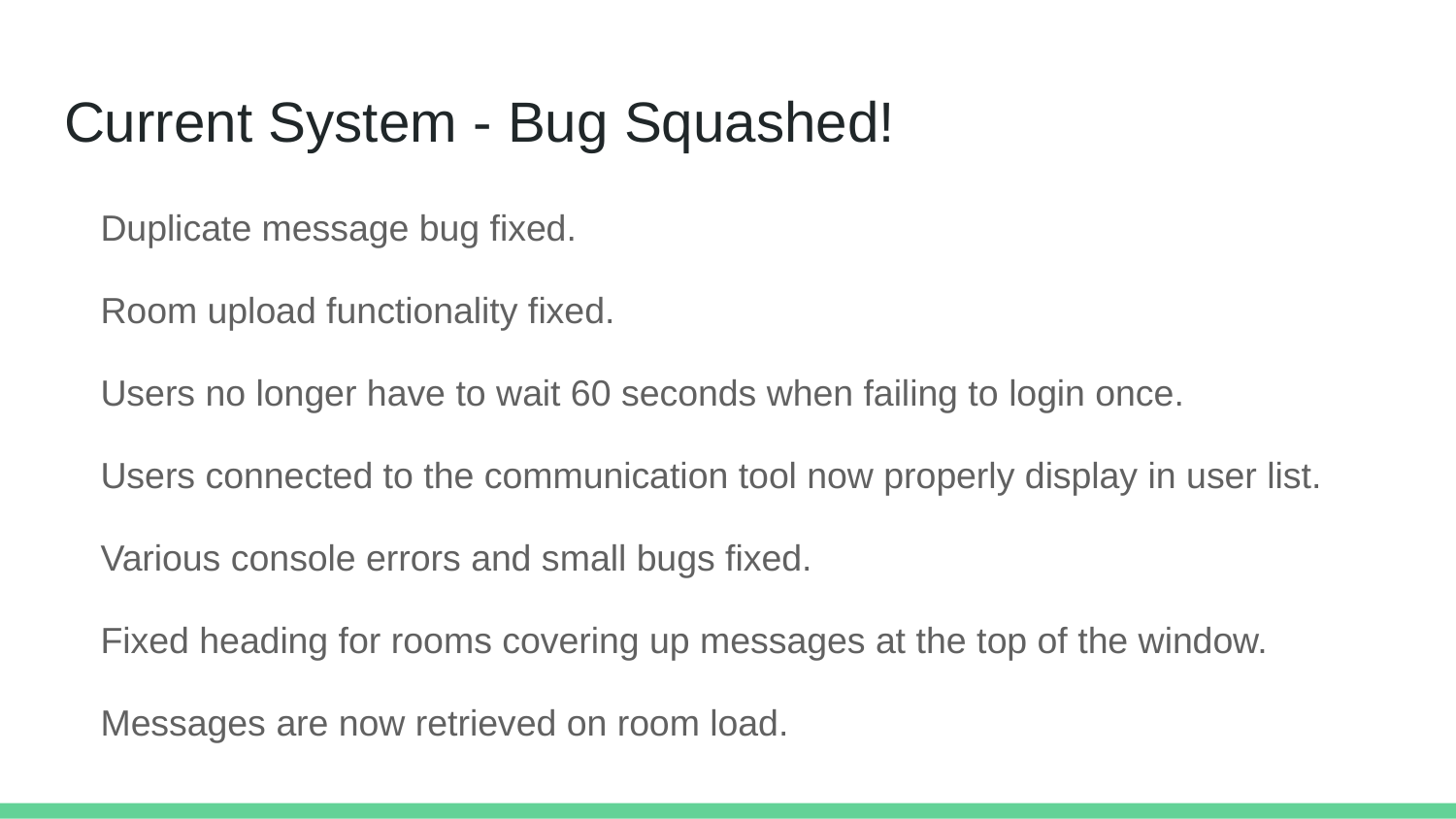

# Current System - Bug Squashed!
Duplicate message bug fixed.
Room upload functionality fixed.
Users no longer have to wait 60 seconds when failing to login once.
Users connected to the communication tool now properly display in user list.
Various console errors and small bugs fixed.
Fixed heading for rooms covering up messages at the top of the window.
Messages are now retrieved on room load.